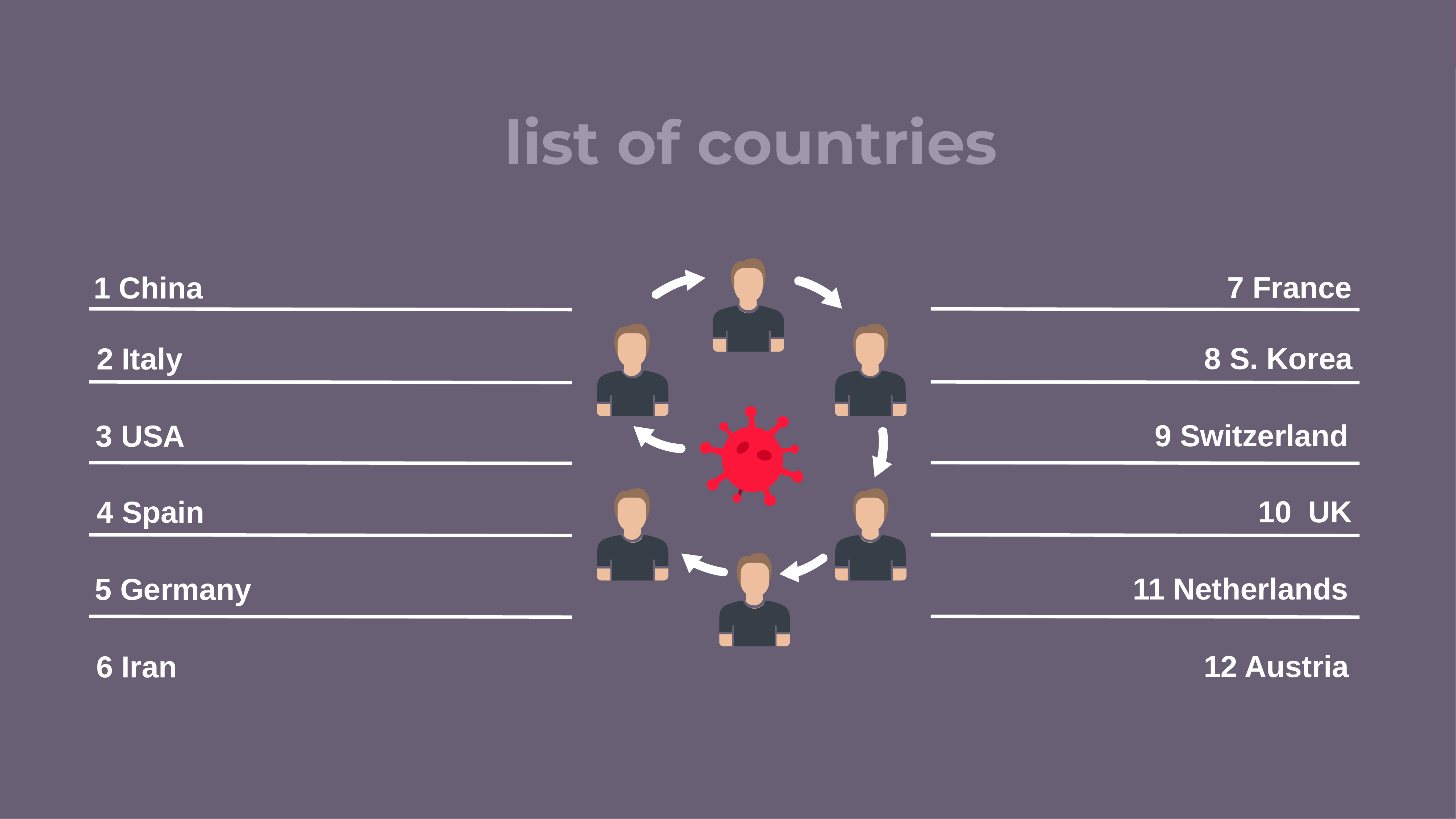

list of countries
7 France
1 China

8 S. Korea
2 Italy

9 Switzerland
3 USA

10  UK
4 Spain

11 Netherlands
5 Germany

12 Austria
6 Iran